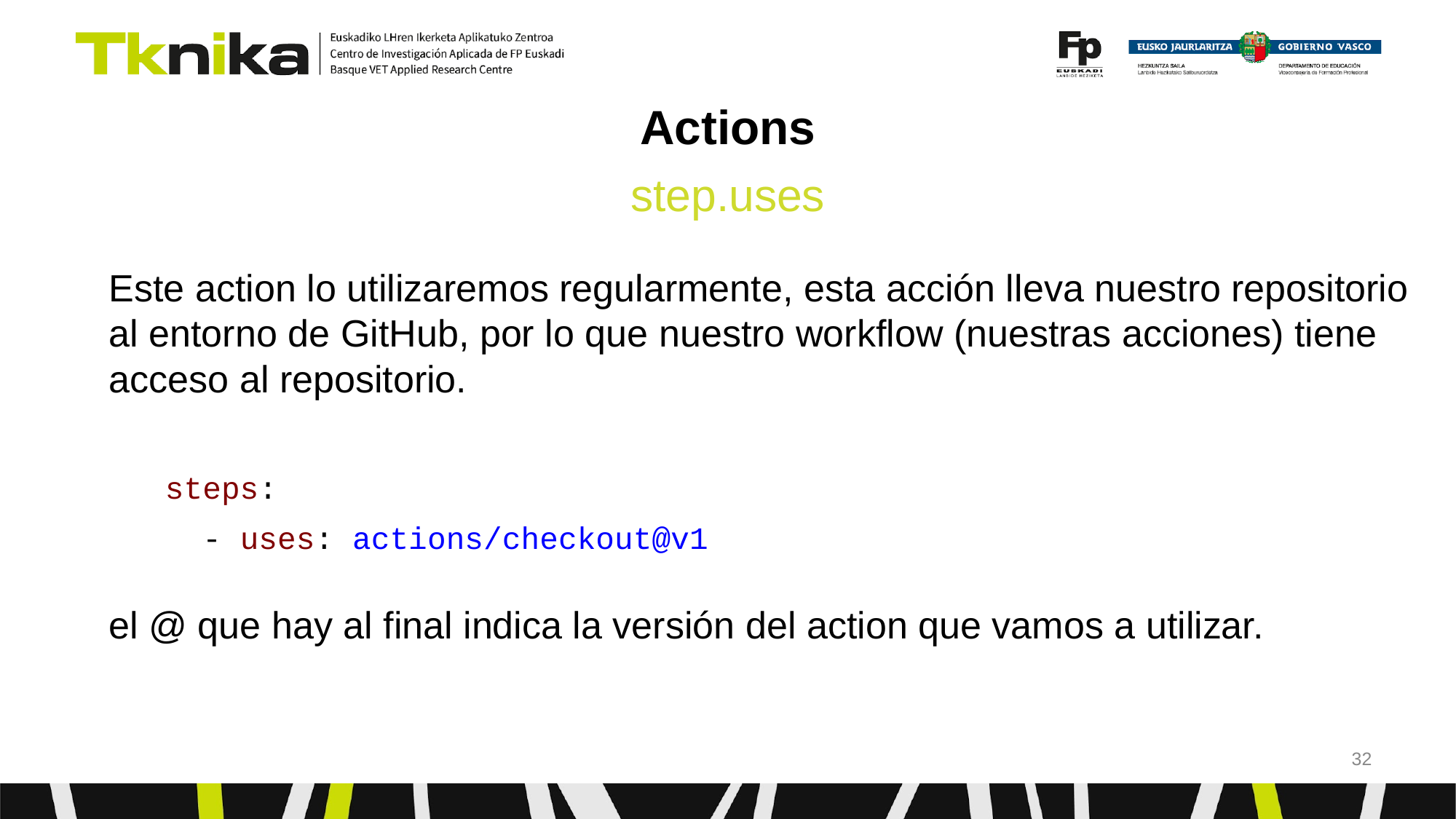

# Actions
step.uses
Este action lo utilizaremos regularmente, esta acción lleva nuestro repositorio al entorno de GitHub, por lo que nuestro workflow (nuestras acciones) tiene acceso al repositorio.

   steps:
     - uses: actions/checkout@v1

el @ que hay al final indica la versión del action que vamos a utilizar.
32